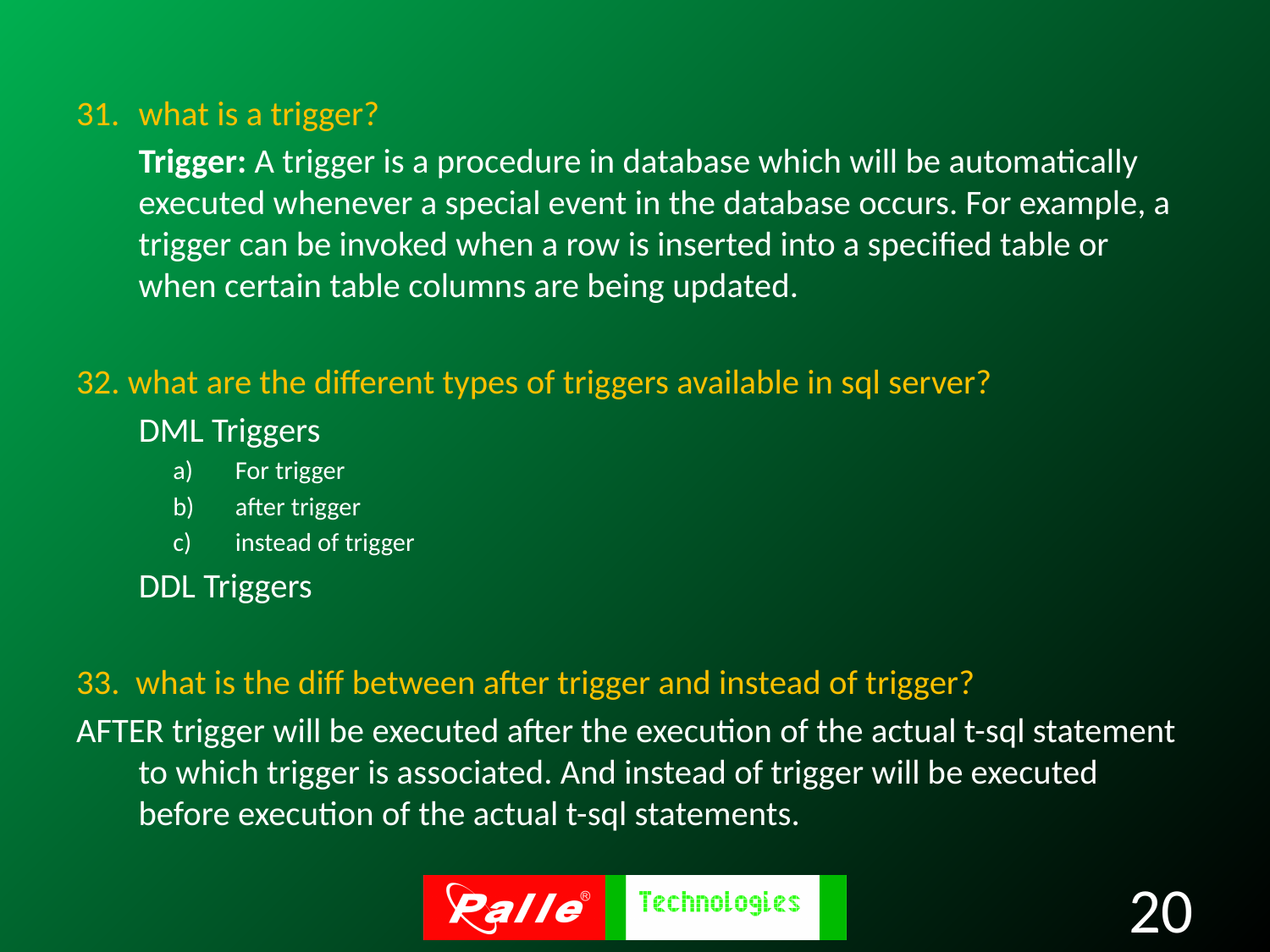

what is a trigger?
        Trigger: A trigger is a procedure in database which will be automatically executed whenever a special event in the database occurs. For example, a trigger can be invoked when a row is inserted into a specified table or when certain table columns are being updated.

32. what are the different types of triggers available in sql server?
        DML Triggers
For trigger
after trigger
instead of trigger
        DDL Triggers

33.  what is the diff between after trigger and instead of trigger?
AFTER trigger will be executed after the execution of the actual t-sql statement to which trigger is associated. And instead of trigger will be executed  before execution of the actual t-sql statements.
20